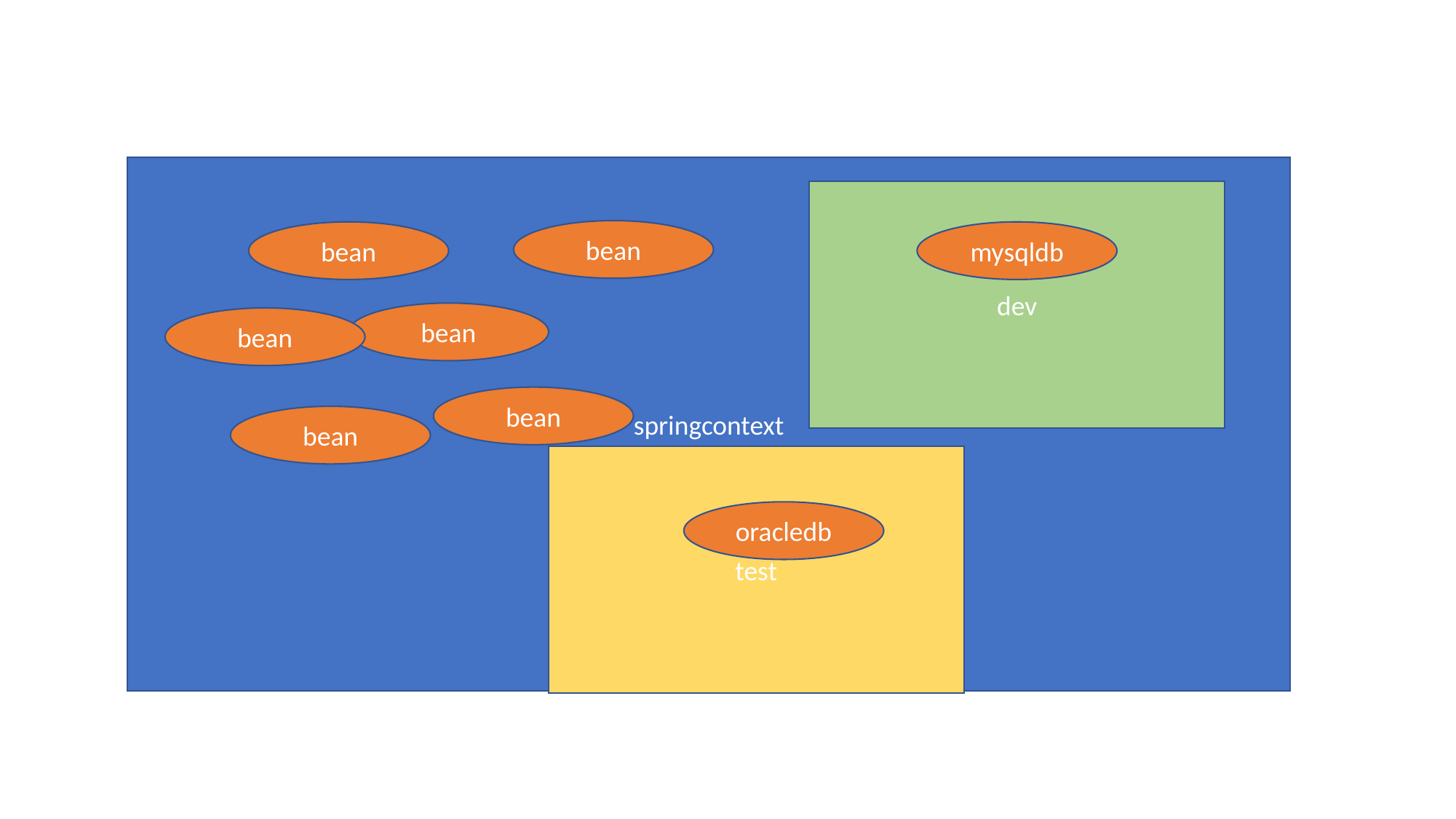

springcontext
dev
bean
bean
mysqldb
bean
bean
bean
bean
test
oracledb